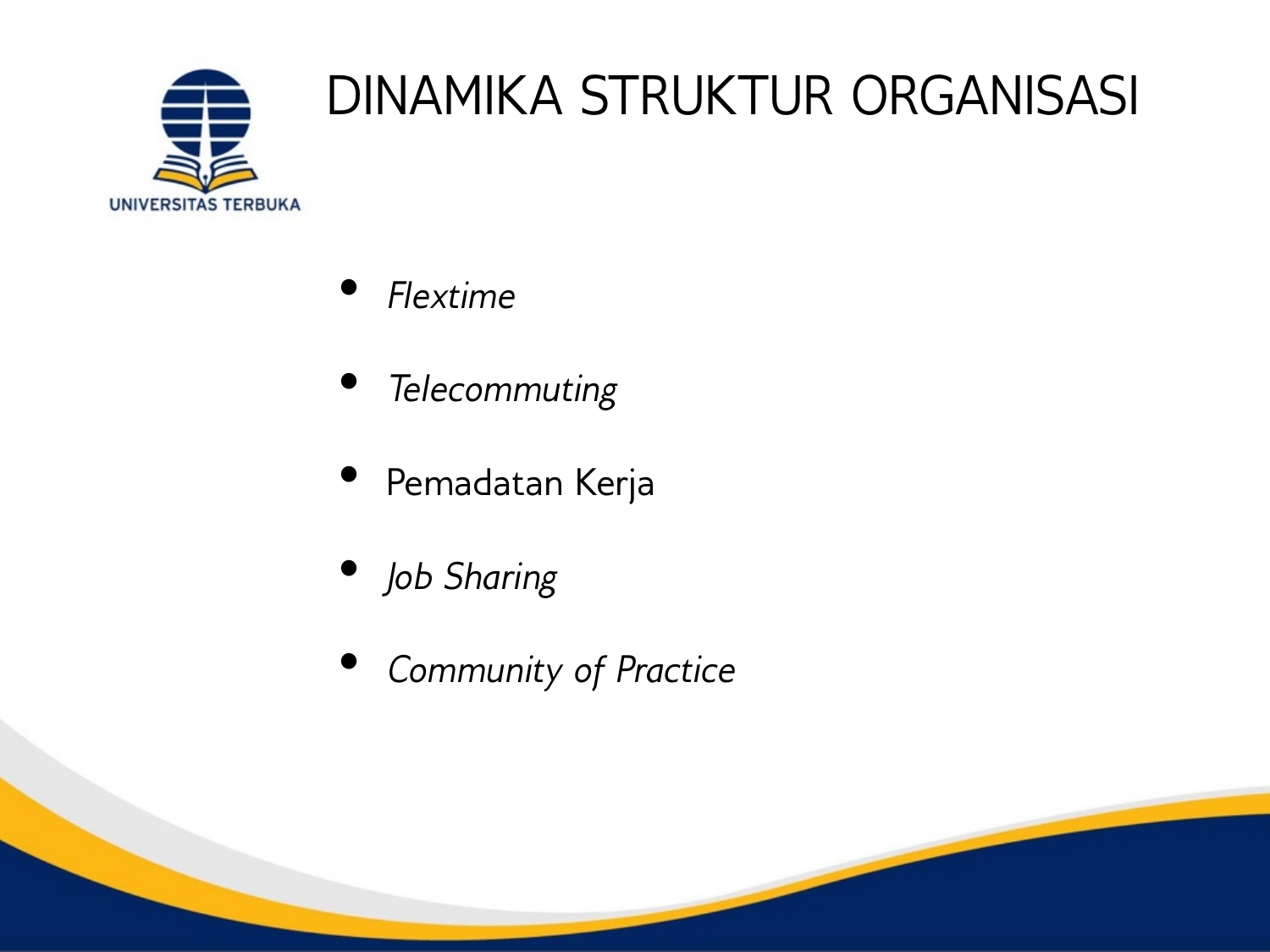

# DINAMIKA STRUKTUR ORGANISASI
Flextime
Telecommuting
Pemadatan Kerja
Job Sharing
Community of Practice